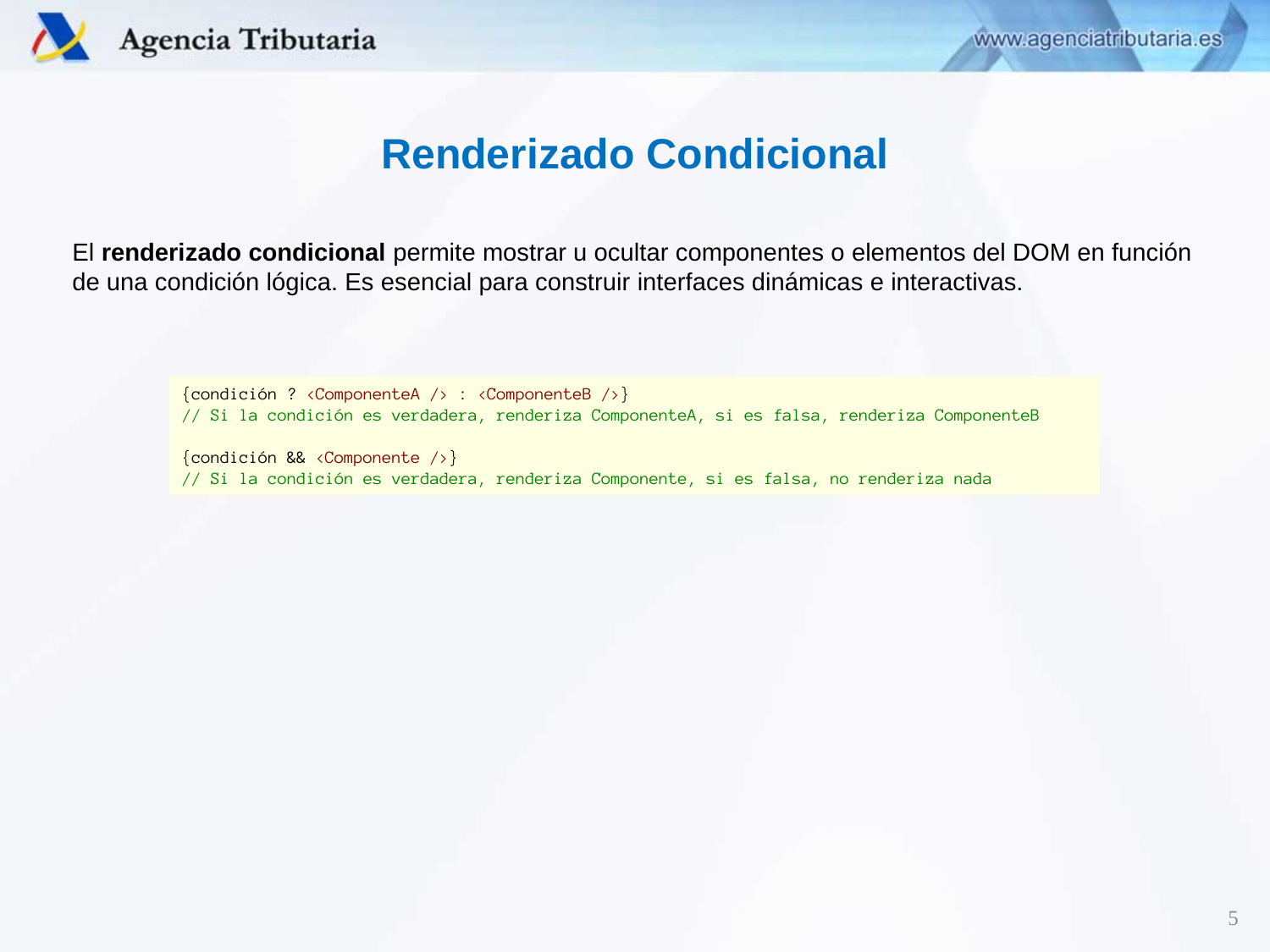

Renderizado Condicional
El renderizado condicional permite mostrar u ocultar componentes o elementos del DOM en función de una condición lógica. Es esencial para construir interfaces dinámicas e interactivas.
{condición ? <ComponenteA /> : <ComponenteB />}
// Si la condición es verdadera, renderiza ComponenteA, si es falsa, renderiza ComponenteB
{condición && <Componente />}
// Si la condición es verdadera, renderiza Componente, si es falsa, no renderiza nada
5